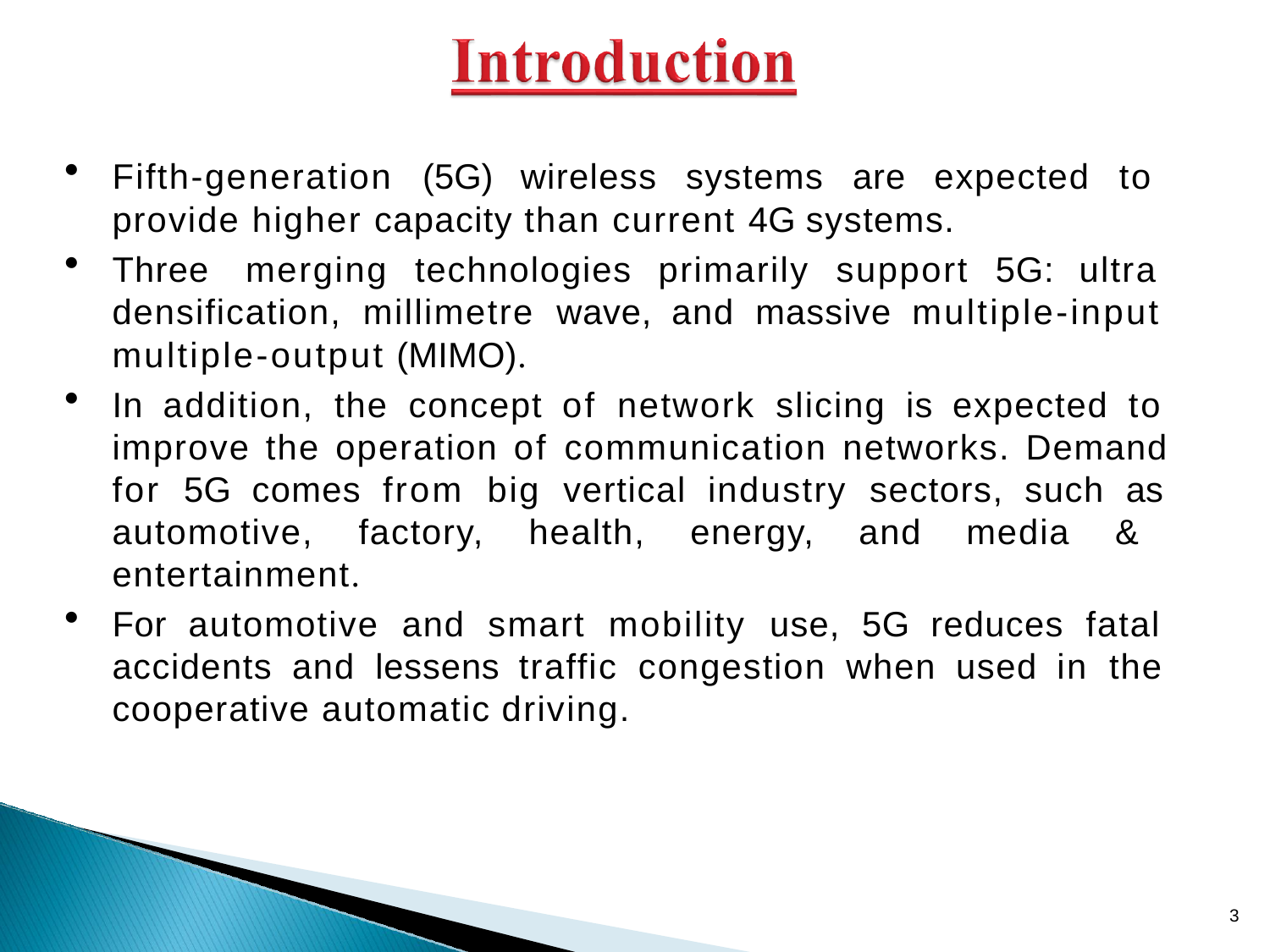

Fifth-generation (5G) wireless systems are expected to  provide higher capacity than current 4G systems.
Three merging technologies primarily support 5G: ultra  densification, millimetre wave, and massive multiple-input  multiple-output (MIMO).
In addition, the concept of network slicing is expected to  improve the operation of communication networks. Demand  for 5G comes from big vertical industry sectors, such as  automotive, factory, health, energy, and media &  entertainment.
For automotive and smart mobility use, 5G reduces fatal  accidents and lessens traffic congestion when used in the  cooperative automatic driving.
3